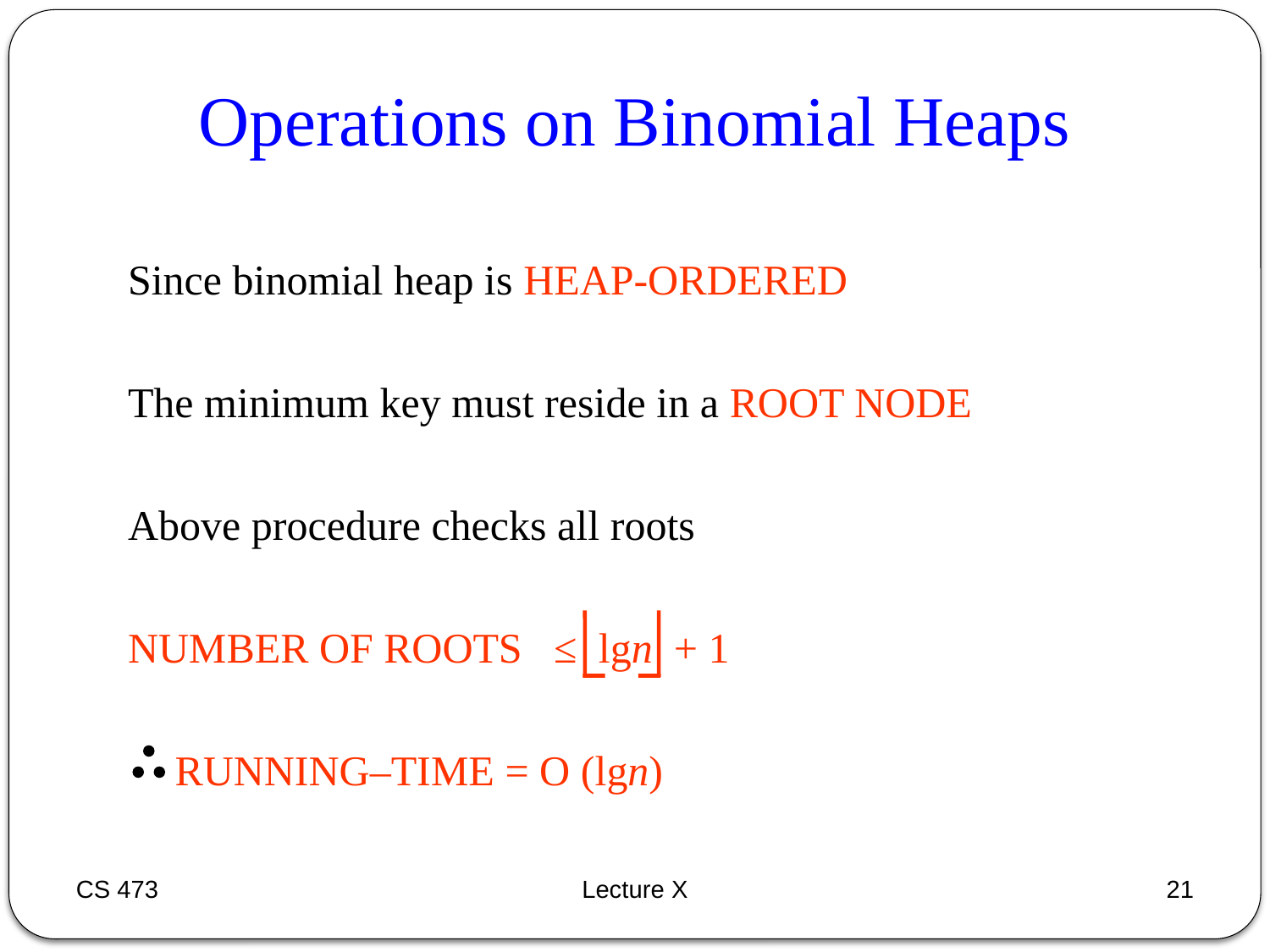

Operations on Binomial Heaps
Since binomial heap is HEAP-ORDERED

The minimum key must reside in a ROOT NODE

Above procedure checks all roots

NUMBER OF ROOTS   ≤  lgn  + 1

	RUNNING–TIME = O (lgn)

CS 473
Lecture X
21